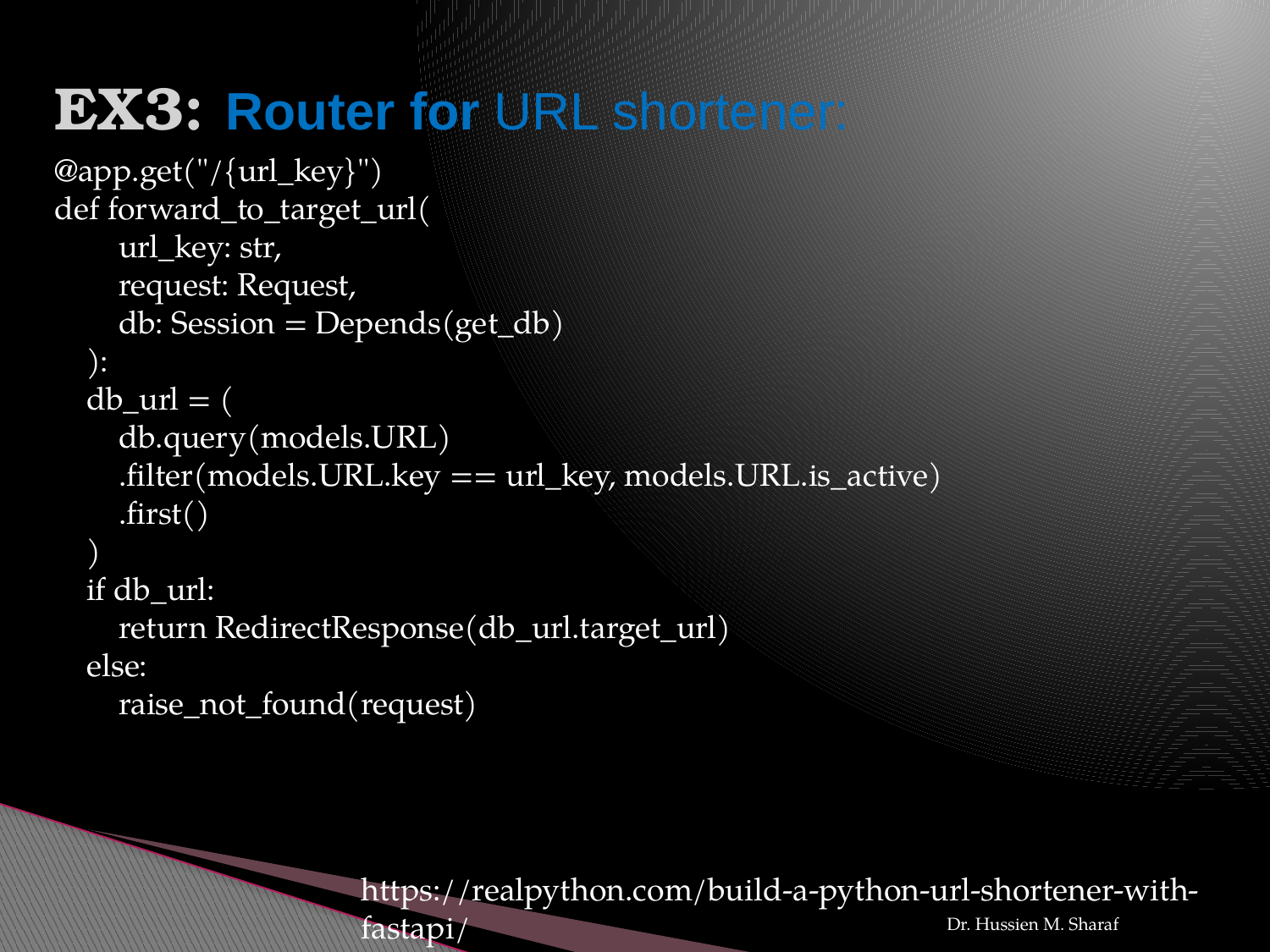

# EX3: Router for URL shortener:
@app.get("/{url_key}")
def forward_to_target_url(
        url_key: str,
        request: Request,
        db: Session = Depends(get_db)
    ):
    db_url = (
        db.query(models.URL)
        .filter(models.URL.key == url_key, models.URL.is_active)
        .first()
    )
    if db_url:
        return RedirectResponse(db_url.target_url)
    else:
        raise_not_found(request)

https://realpython.com/build-a-python-url-shortener-with-fastapi/
Dr. Hussien M. Sharaf